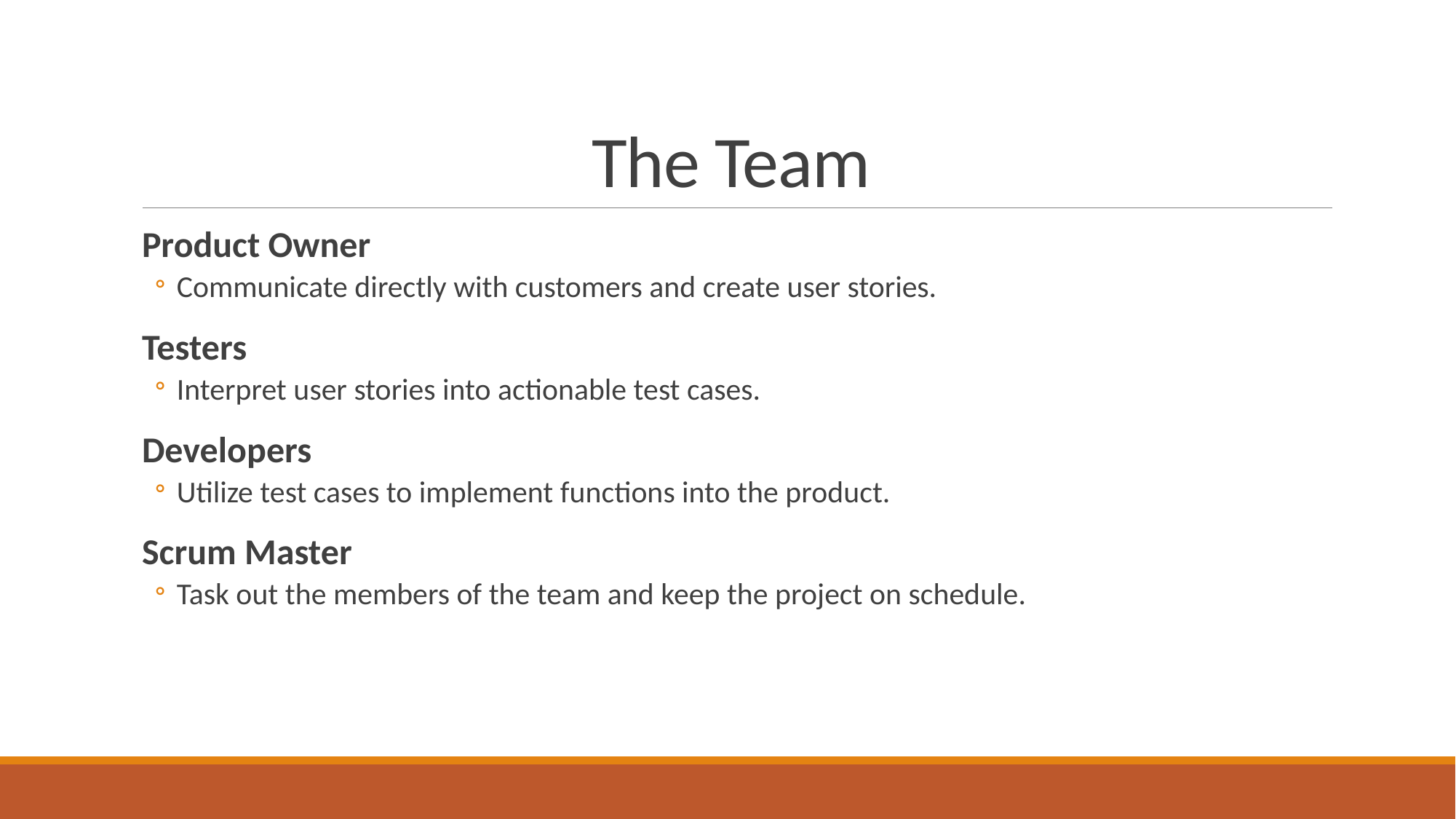

# The Team
Product Owner
Communicate directly with customers and create user stories.
Testers
Interpret user stories into actionable test cases.
Developers
Utilize test cases to implement functions into the product.
Scrum Master
Task out the members of the team and keep the project on schedule.